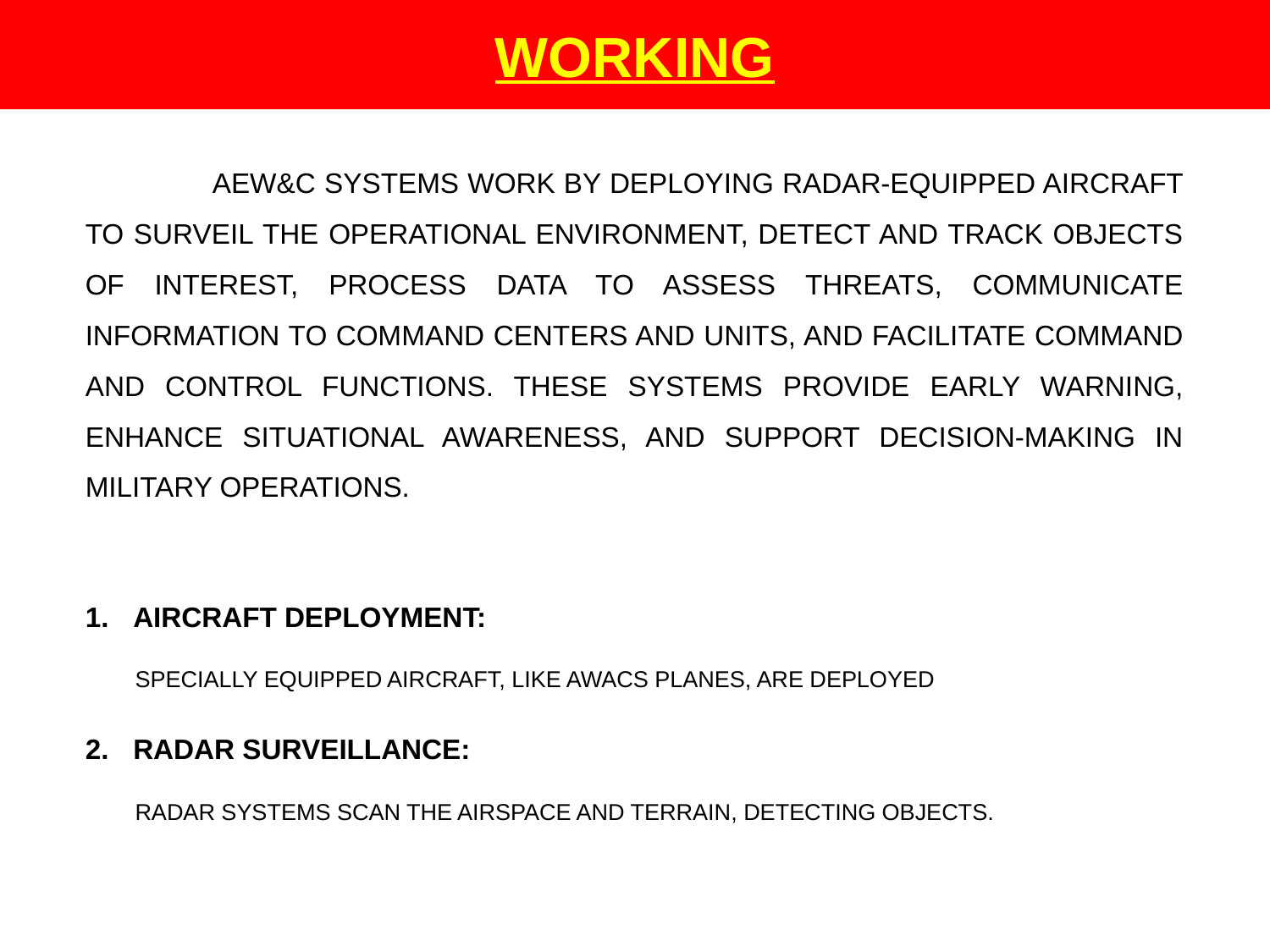

# WORKING
	AEW&C SYSTEMS WORK BY DEPLOYING RADAR-EQUIPPED AIRCRAFT TO SURVEIL THE OPERATIONAL ENVIRONMENT, DETECT AND TRACK OBJECTS OF INTEREST, PROCESS DATA TO ASSESS THREATS, COMMUNICATE INFORMATION TO COMMAND CENTERS AND UNITS, AND FACILITATE COMMAND AND CONTROL FUNCTIONS. THESE SYSTEMS PROVIDE EARLY WARNING, ENHANCE SITUATIONAL AWARENESS, AND SUPPORT DECISION-MAKING IN MILITARY OPERATIONS.

AIRCRAFT DEPLOYMENT:
SPECIALLY EQUIPPED AIRCRAFT, LIKE AWACS PLANES, ARE DEPLOYED
RADAR SURVEILLANCE:
RADAR SYSTEMS SCAN THE AIRSPACE AND TERRAIN, DETECTING OBJECTS.